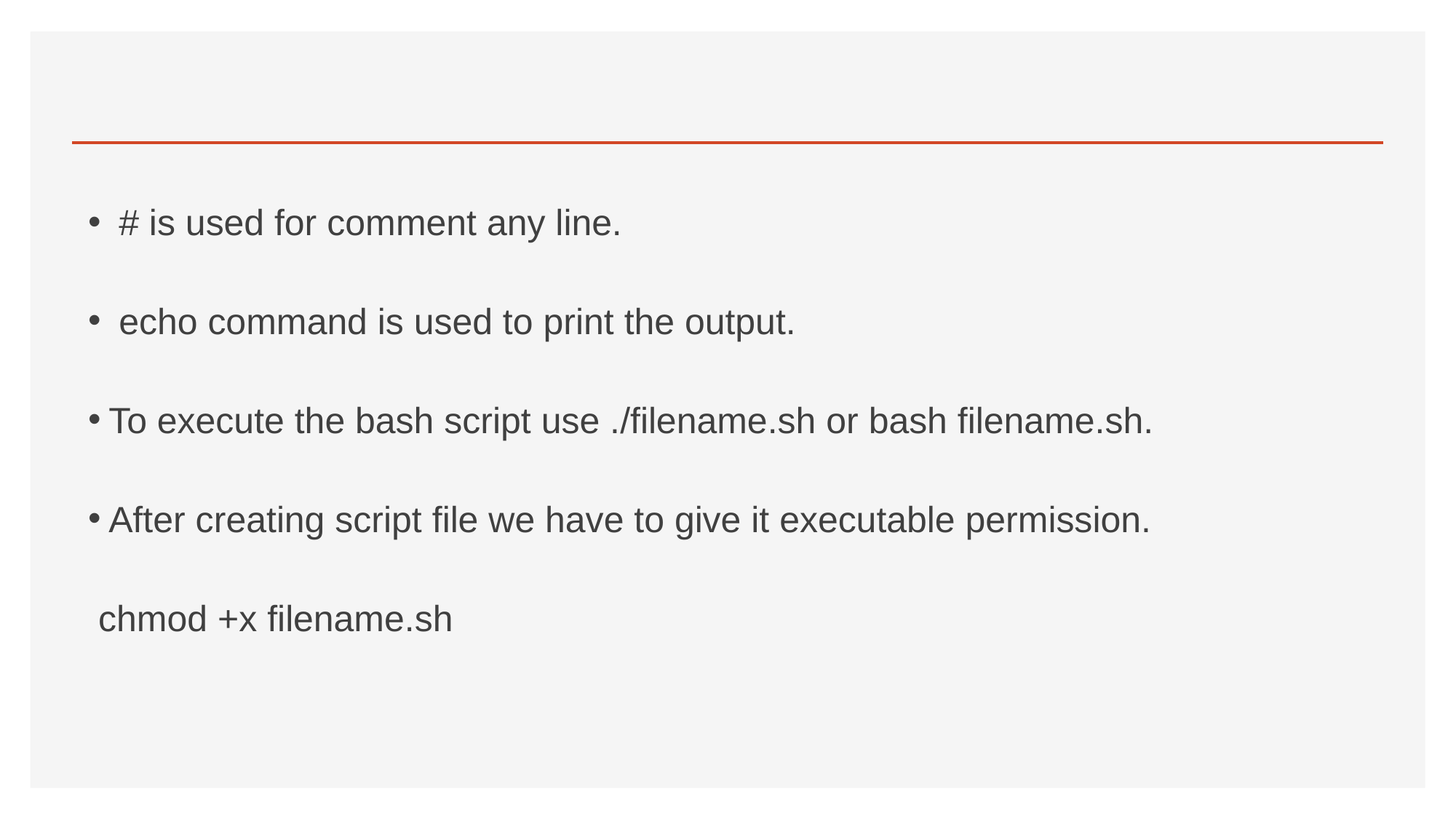

# is used for comment any line.
 echo command is used to print the output.
To execute the bash script use ./filename.sh or bash filename.sh.
After creating script file we have to give it executable permission.
 chmod +x filename.sh